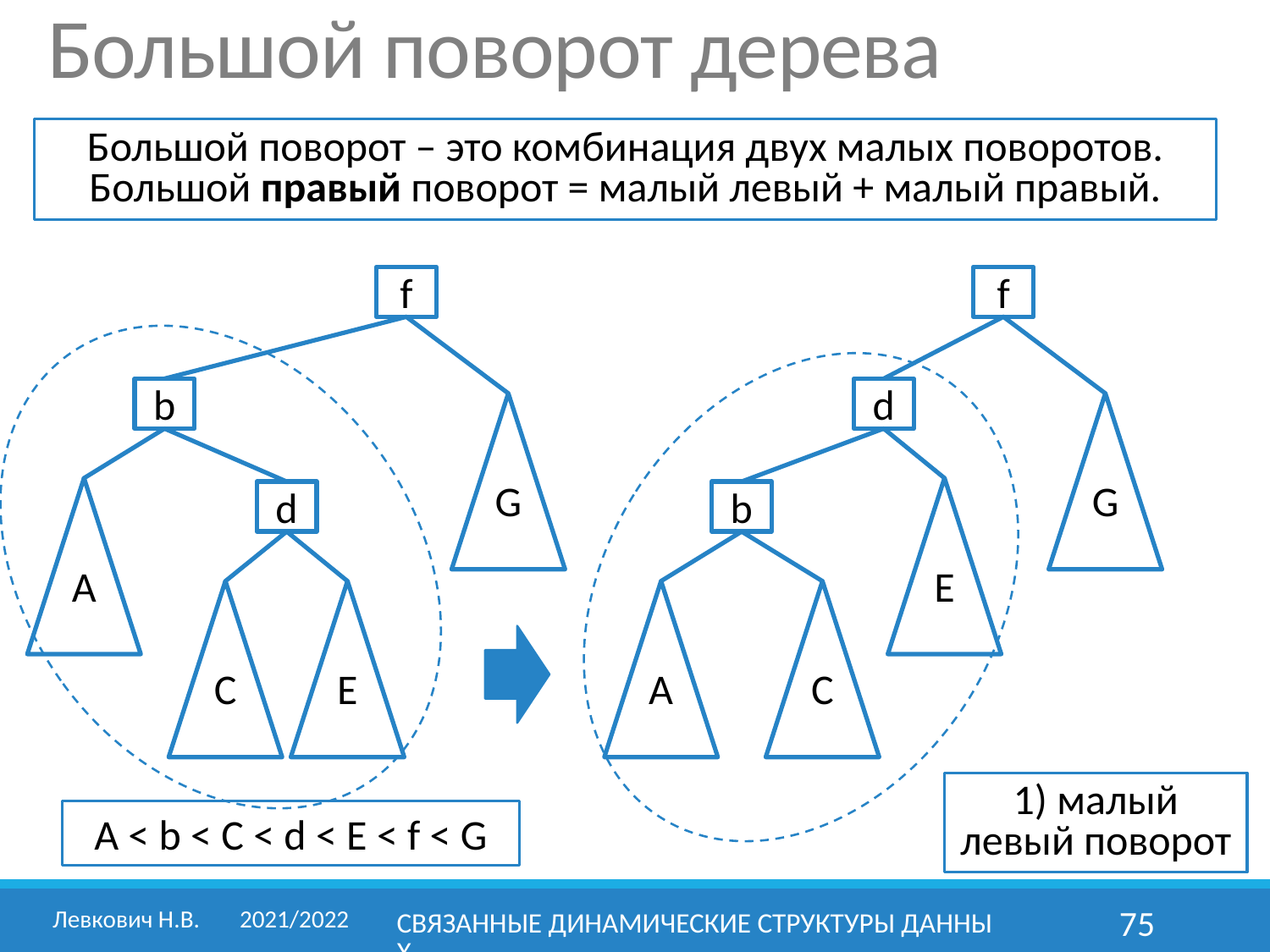

Большой поворот дерева
Большой поворот – это комбинация двух малых поворотов.
Большой правый поворот = малый левый + малый правый.
f
f
d
E

G

b
A

С

b
G

A

d
E

С

1) малый левый поворот
A < b < C < d < E < f < G
Левкович Н.В. 	2021/2022
Связанные динамические структуры данных
75